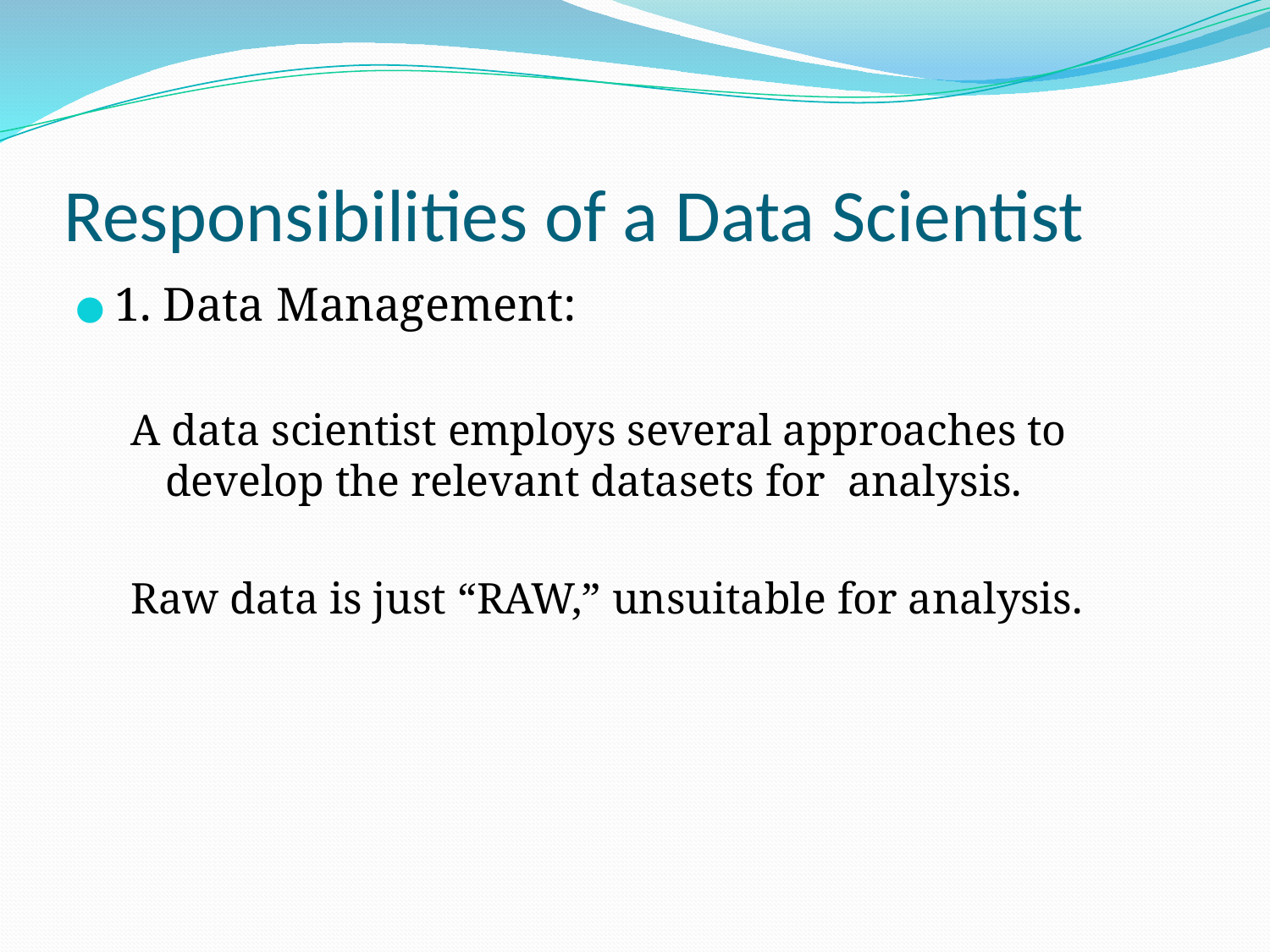

# Responsibilities of a Data Scientist
1. Data Management:

A data scientist employs several approaches to develop the relevant datasets for  analysis.

Raw data is just “RAW,” unsuitable for analysis.